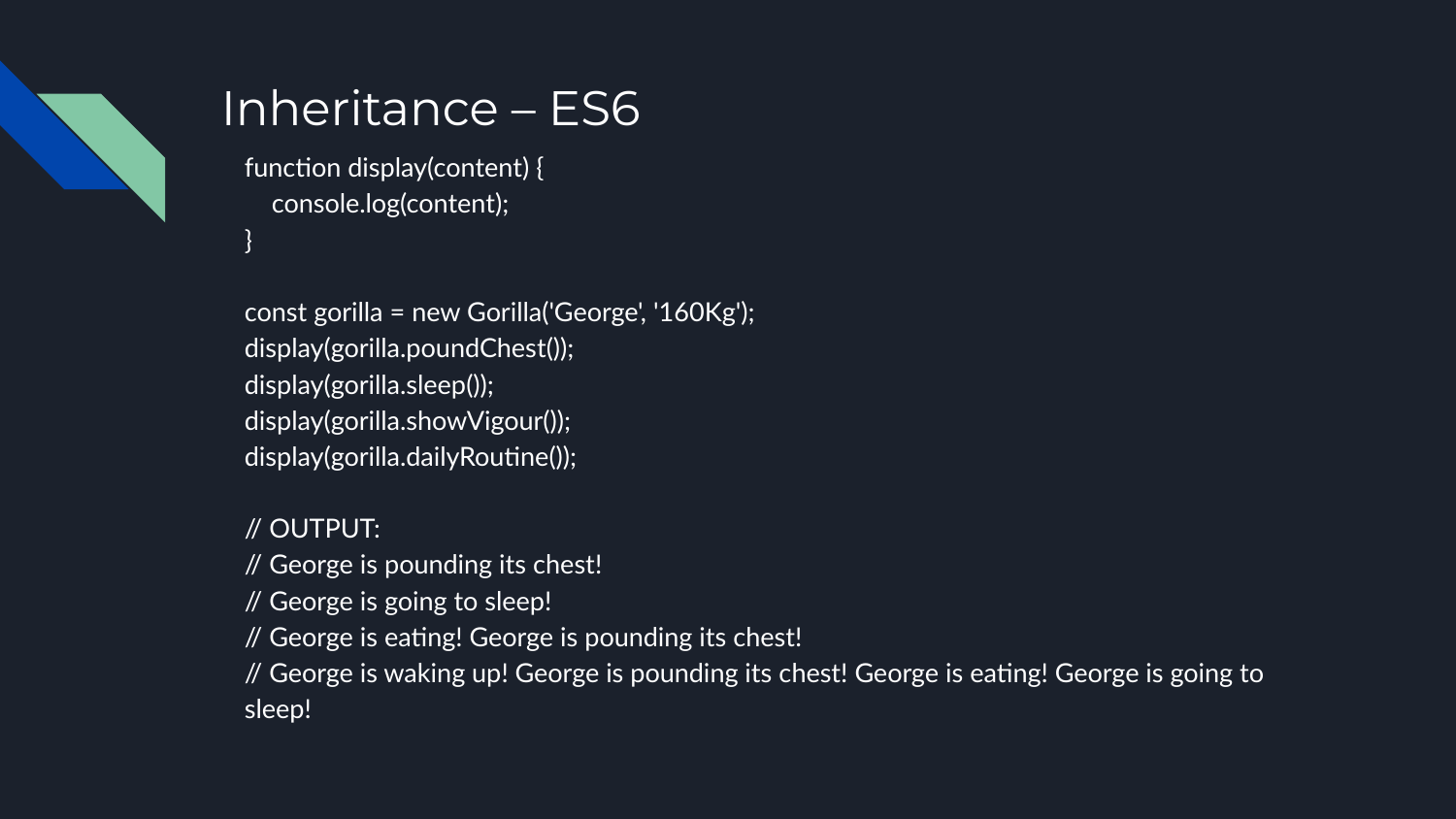

let bike = {name: '937cc'};
# Inheritance – ES6
function display(content) {
    console.log(content);
}

const gorilla = new Gorilla('George', '160Kg');
display(gorilla.poundChest());
display(gorilla.sleep());
display(gorilla.showVigour());
display(gorilla.dailyRoutine());

// OUTPUT:
// George is pounding its chest!
// George is going to sleep!
// George is eating! George is pounding its chest!
// George is waking up! George is pounding its chest! George is eating! George is going to sleep!